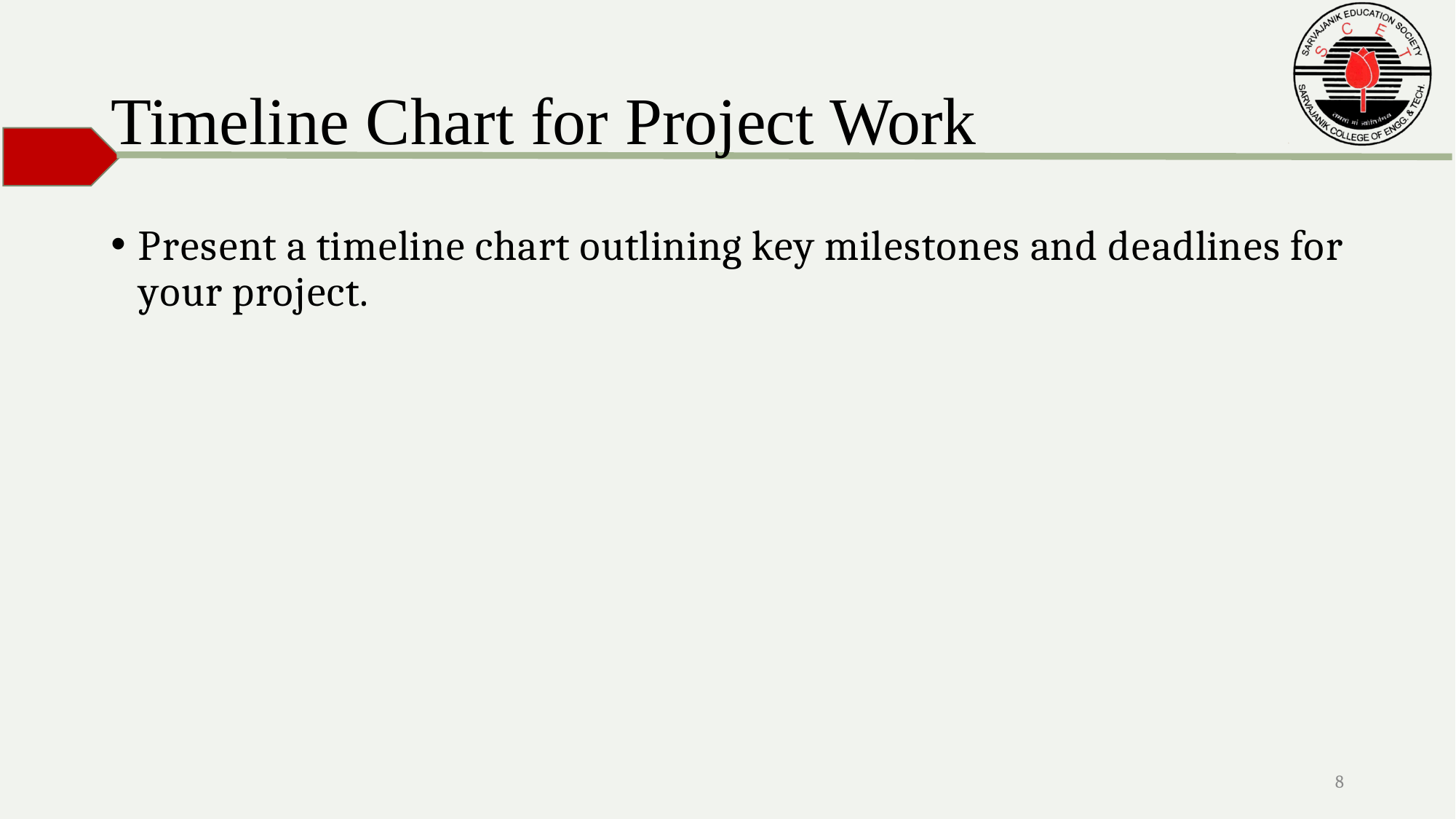

# Timeline Chart for Project Work
Present a timeline chart outlining key milestones and deadlines for your project.
8